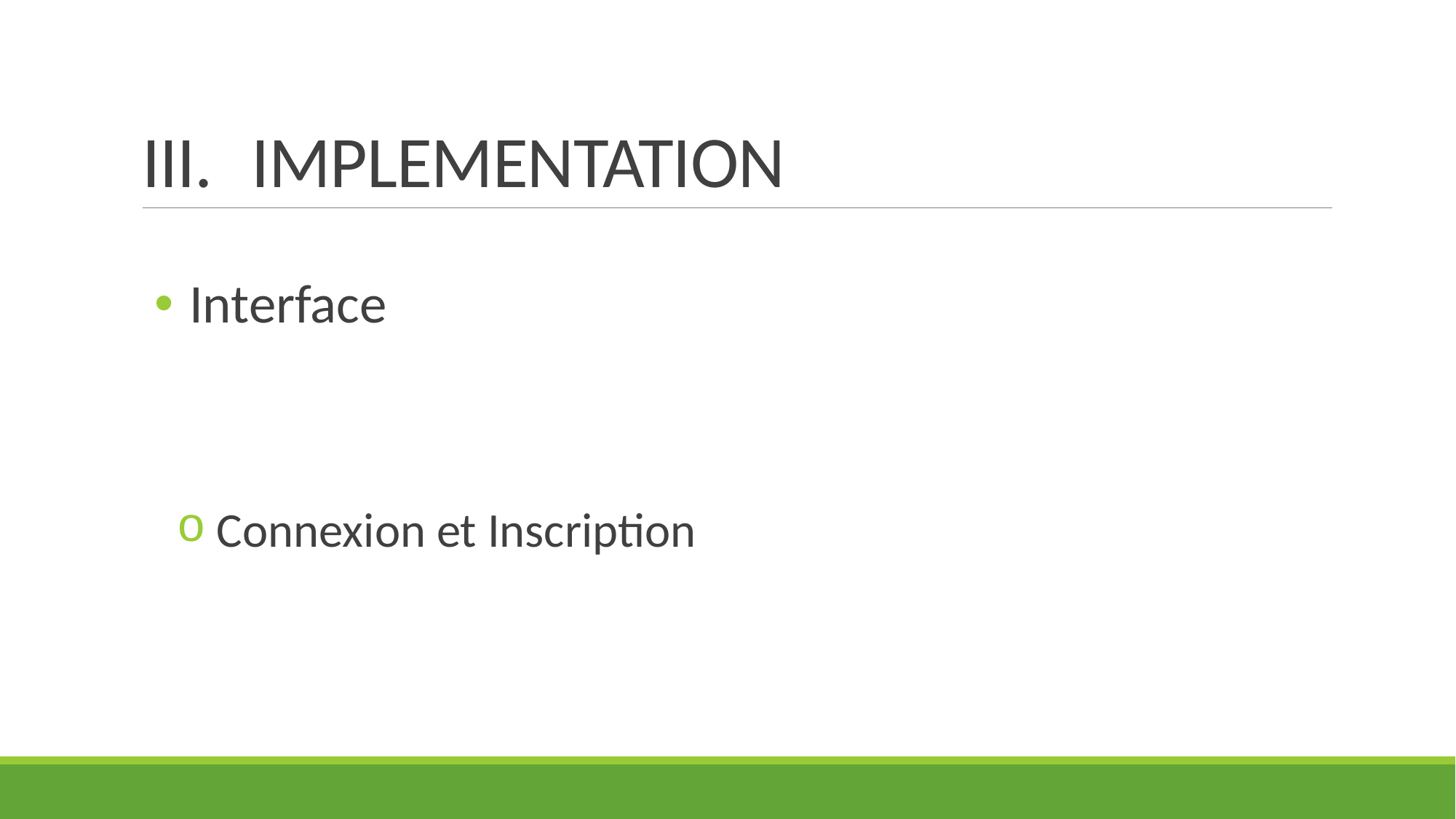

# III.	IMPLEMENTATION
 Interface

 Connexion et Inscription